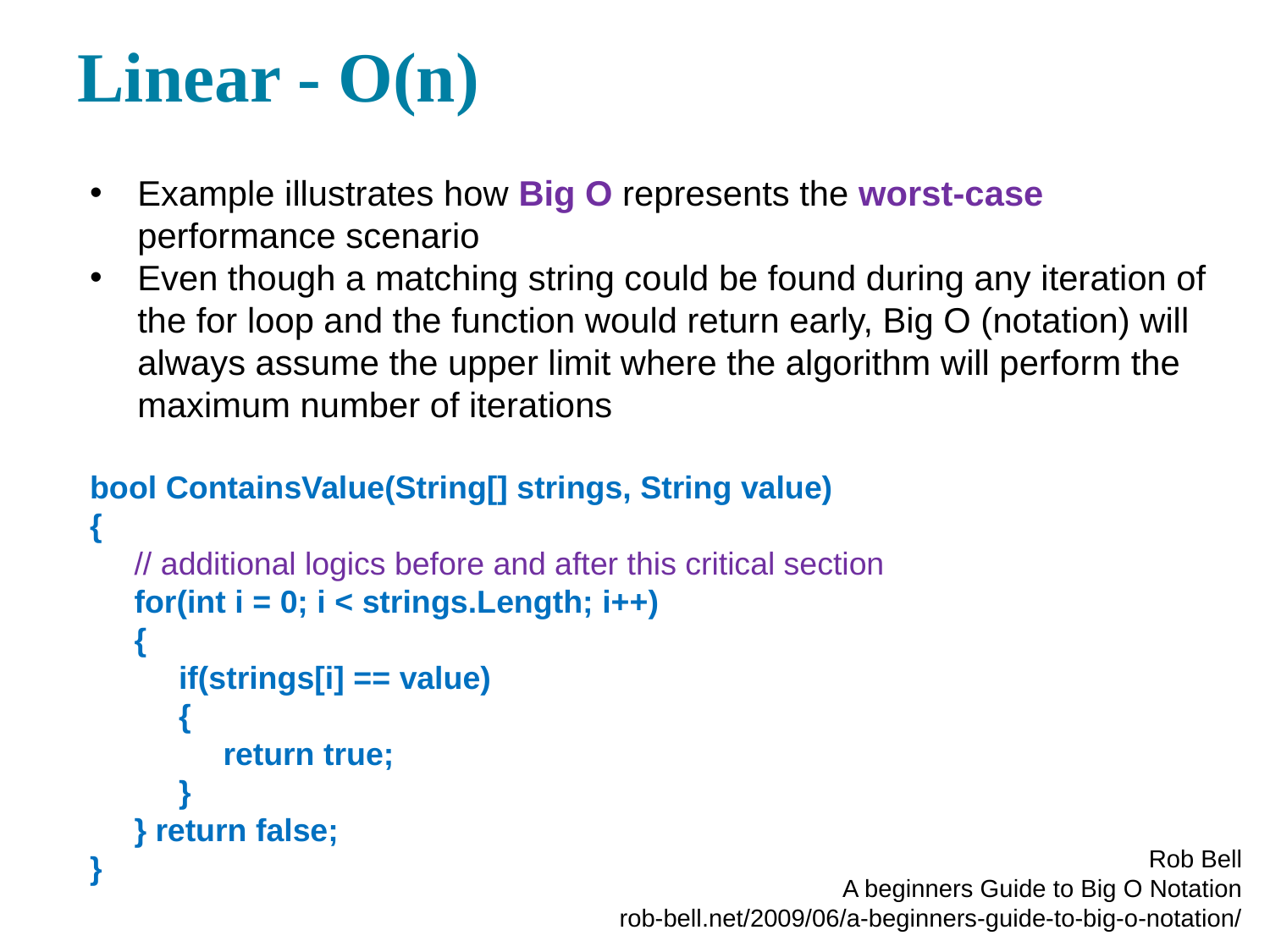

# Linear - O(n)
Example illustrates how Big O represents the worst-case performance scenario
Even though a matching string could be found during any iteration of the for loop and the function would return early, Big O (notation) will always assume the upper limit where the algorithm will perform the maximum number of iterations

bool ContainsValue(String[] strings, String value)
{
     // additional logics before and after this critical section
     for(int i = 0; i < strings.Length; i++)
     {
          if(strings[i] == value)
          {
               return true;
          }
     } return false;
}
Rob Bell
A beginners Guide to Big O Notation
rob-bell.net/2009/06/a-beginners-guide-to-big-o-notation/